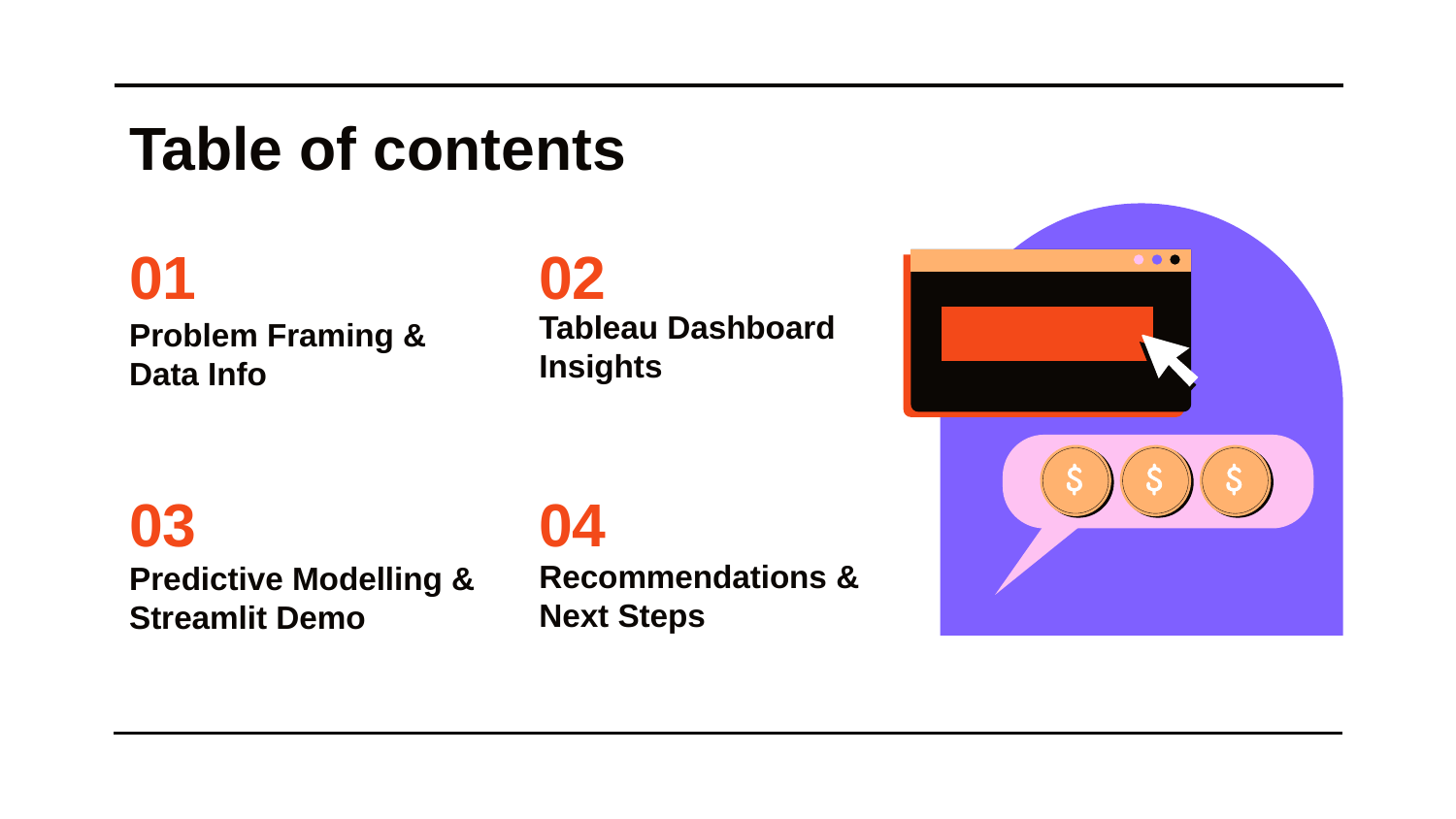

Table of contents

# 01
02
Tableau Dashboard Insights
Problem Framing & Data Info
03
04
Predictive Modelling & Streamlit Demo
Recommendations & Next Steps